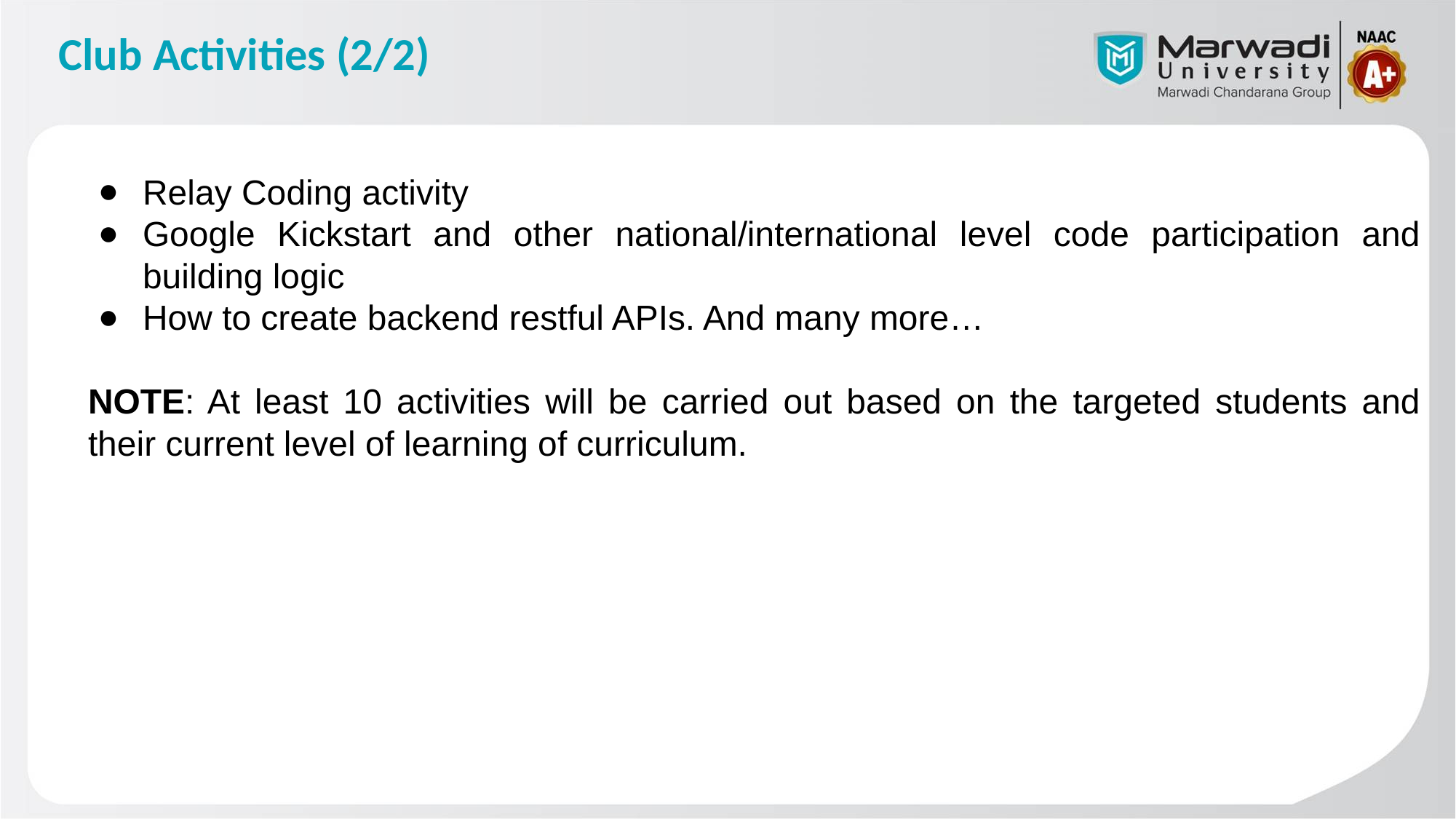

# Club Activities (2/2)

Relay Coding activity
Google Kickstart and other national/international level code participation and building logic
How to create backend restful APIs. And many more…

NOTE: At least 10 activities will be carried out based on the targeted students and their current level of learning of curriculum.